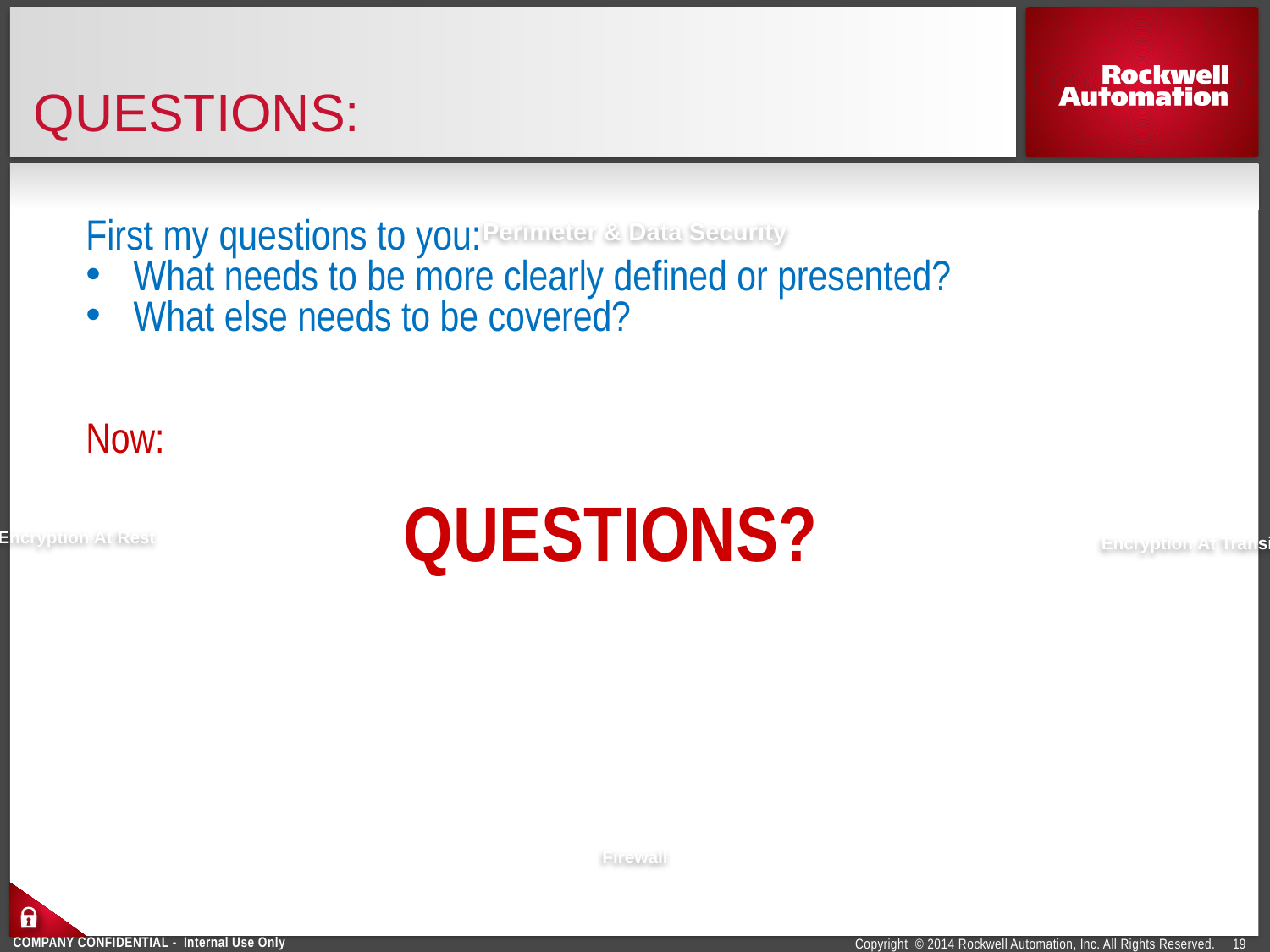

# QUESTIONS:
First my questions to you:
What needs to be more clearly defined or presented?
What else needs to be covered?

Now:

QUESTIONS?

Perimeter & Data Security
Encryption At Rest
Encryption At Transit
Firewall
19